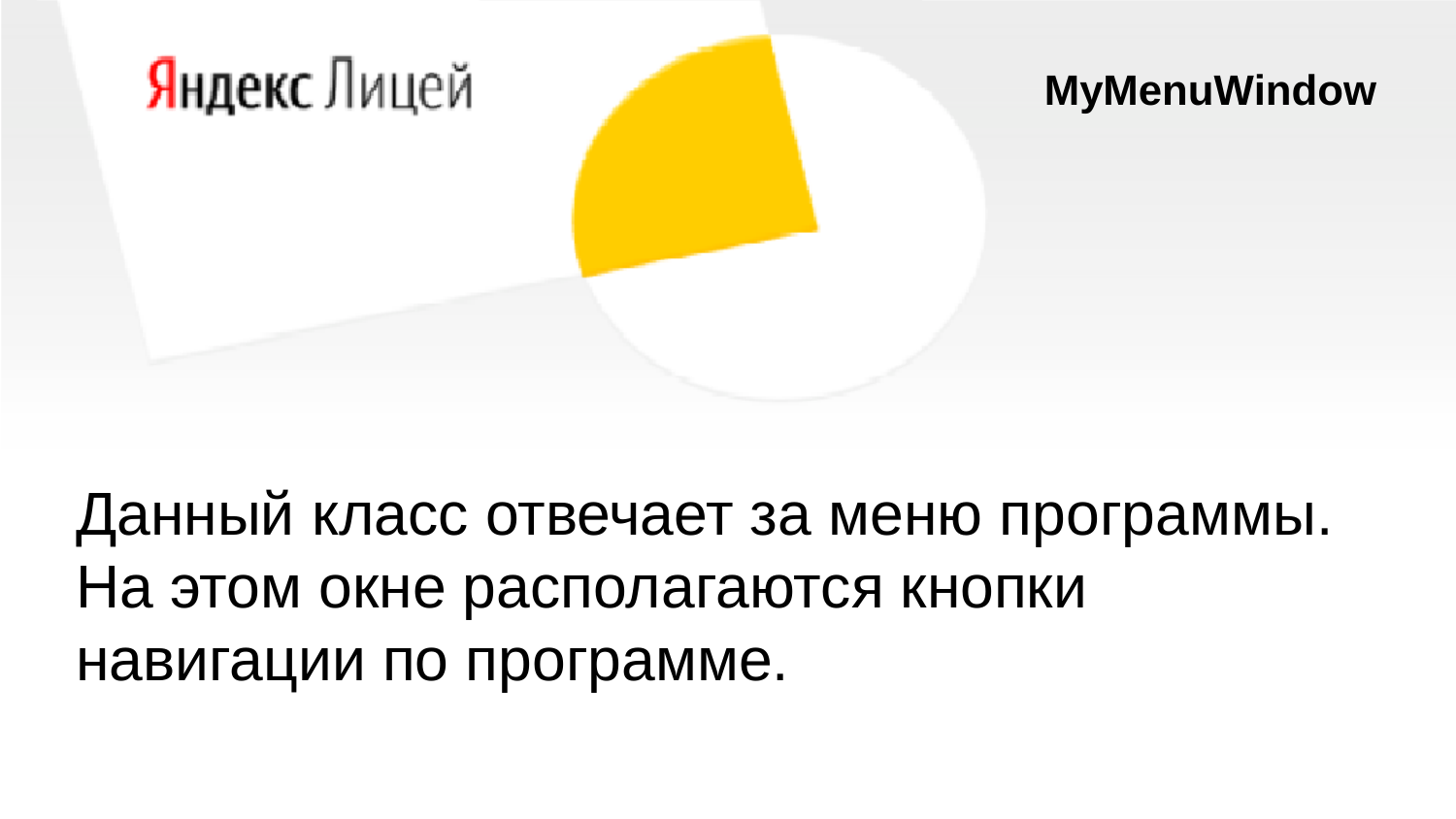

MyMenuWindow
Данный класс отвечает за меню программы. На этом окне располагаются кнопки навигации по программе.